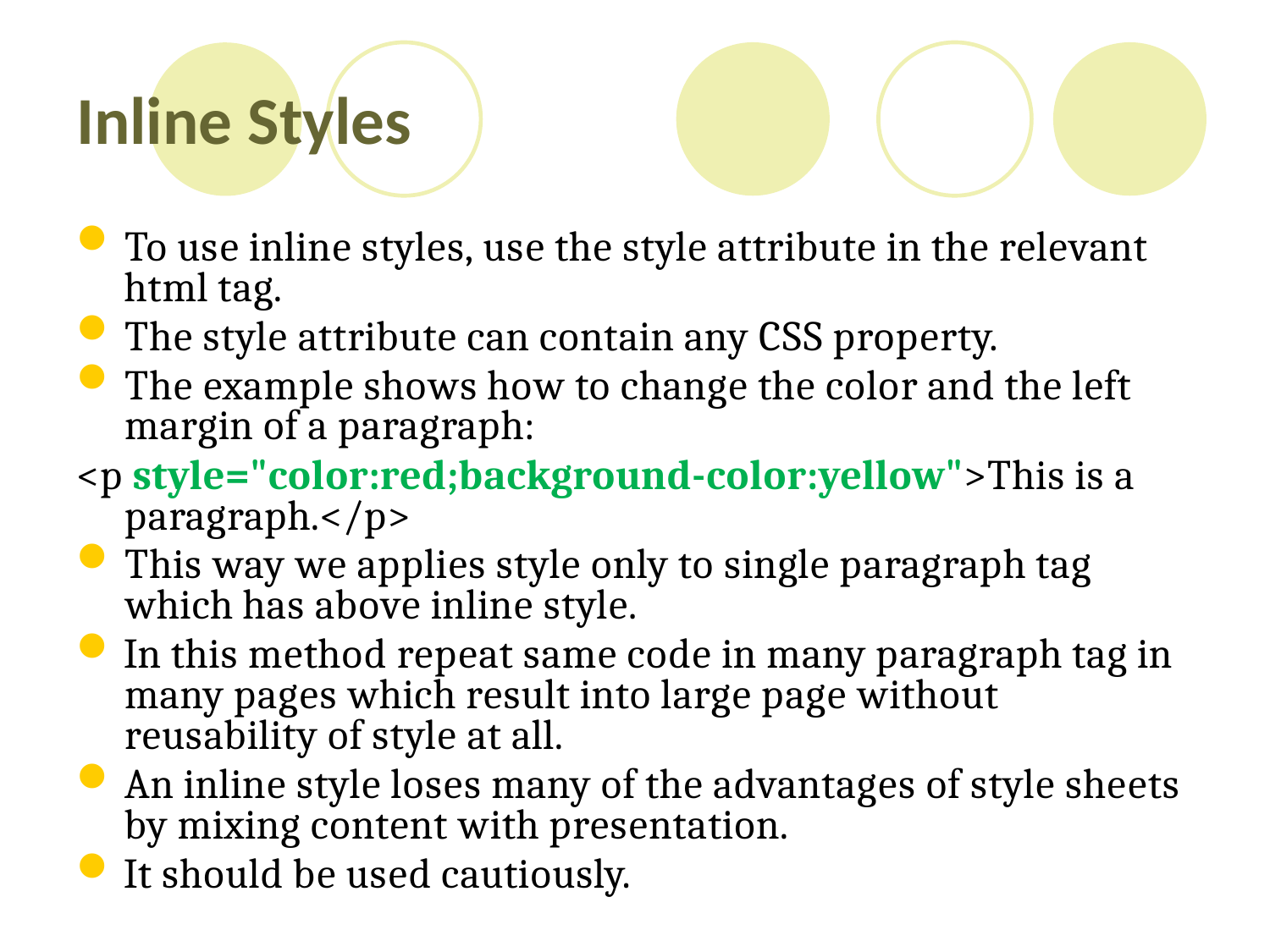

# Inline Styles
To use inline styles, use the style attribute in the relevant html tag.
The style attribute can contain any CSS property.
The example shows how to change the color and the left margin of a paragraph:
<p style="color:red;background-color:yellow">This is a paragraph.</p>
This way we applies style only to single paragraph tag which has above inline style.
In this method repeat same code in many paragraph tag in many pages which result into large page without reusability of style at all.
An inline style loses many of the advantages of style sheets by mixing content with presentation.
It should be used cautiously.